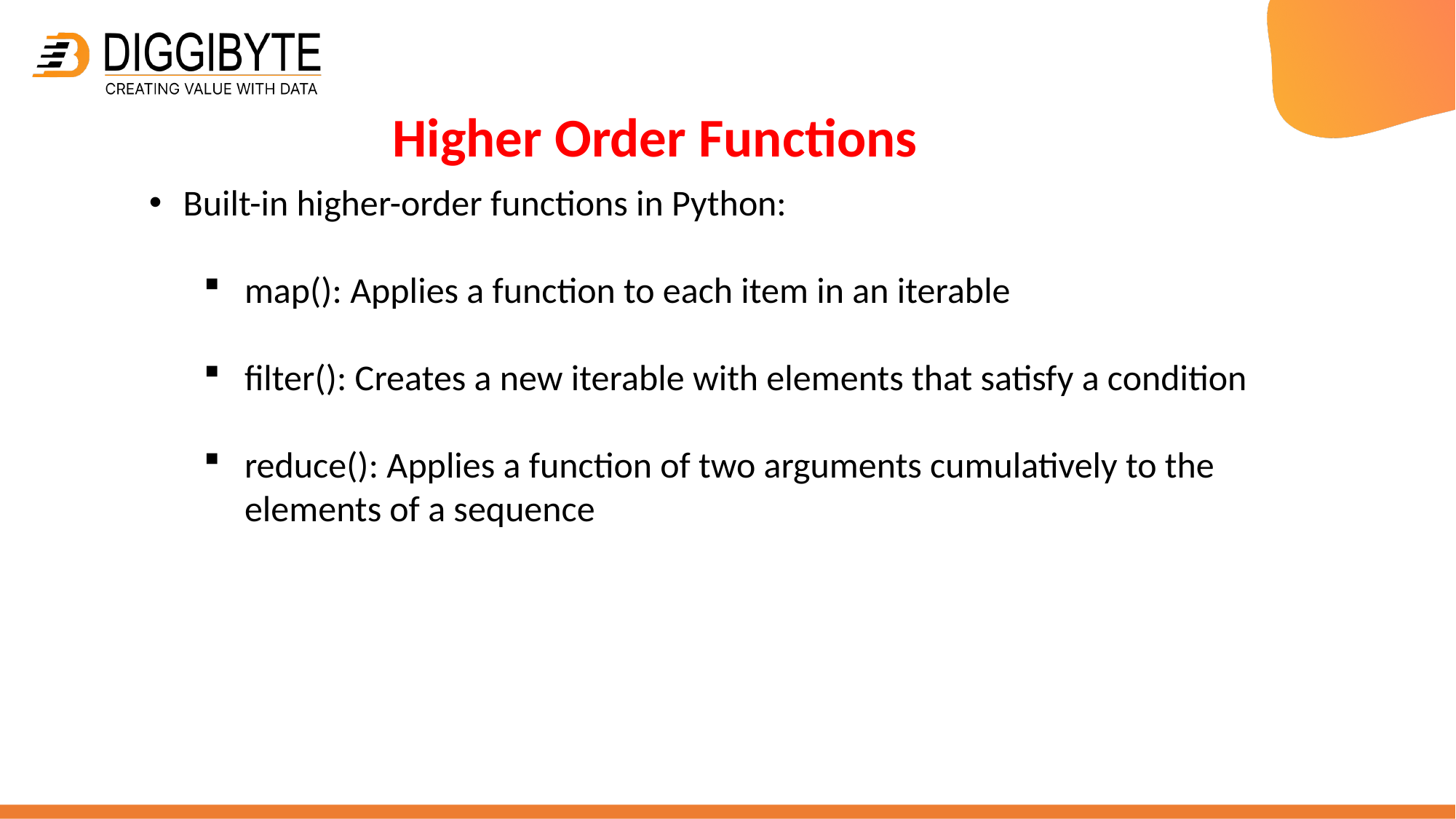

Higher Order Functions
Built-in higher-order functions in Python:

map(): Applies a function to each item in an iterable

filter(): Creates a new iterable with elements that satisfy a condition

reduce(): Applies a function of two arguments cumulatively to the elements of a sequence